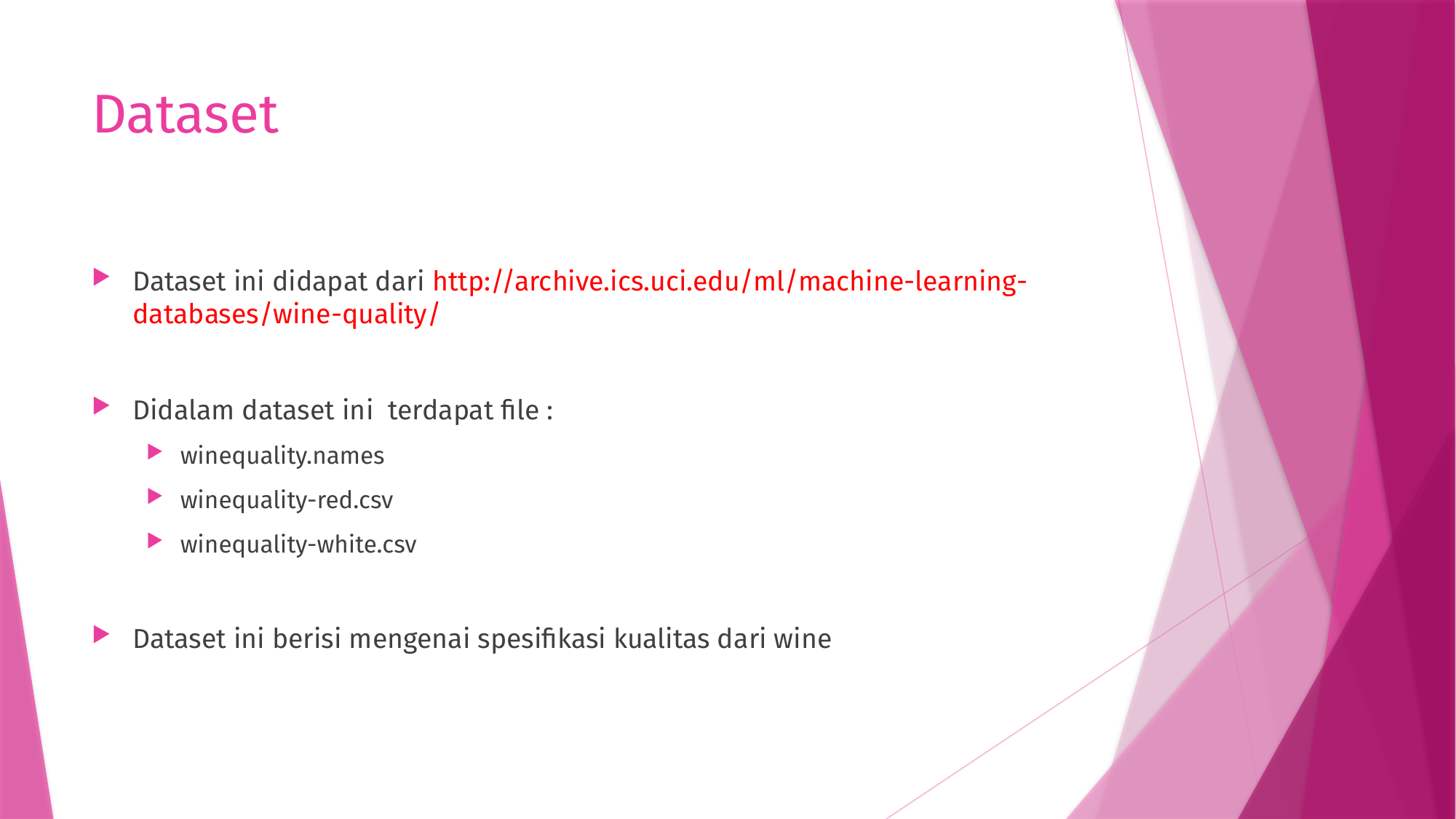

# Dataset
Dataset ini didapat dari http://archive.ics.uci.edu/ml/machine-learning-databases/wine-quality/

Didalam dataset ini  terdapat file :
winequality.names
winequality-red.csv
winequality-white.csv

Dataset ini berisi mengenai spesifikasi kualitas dari wine